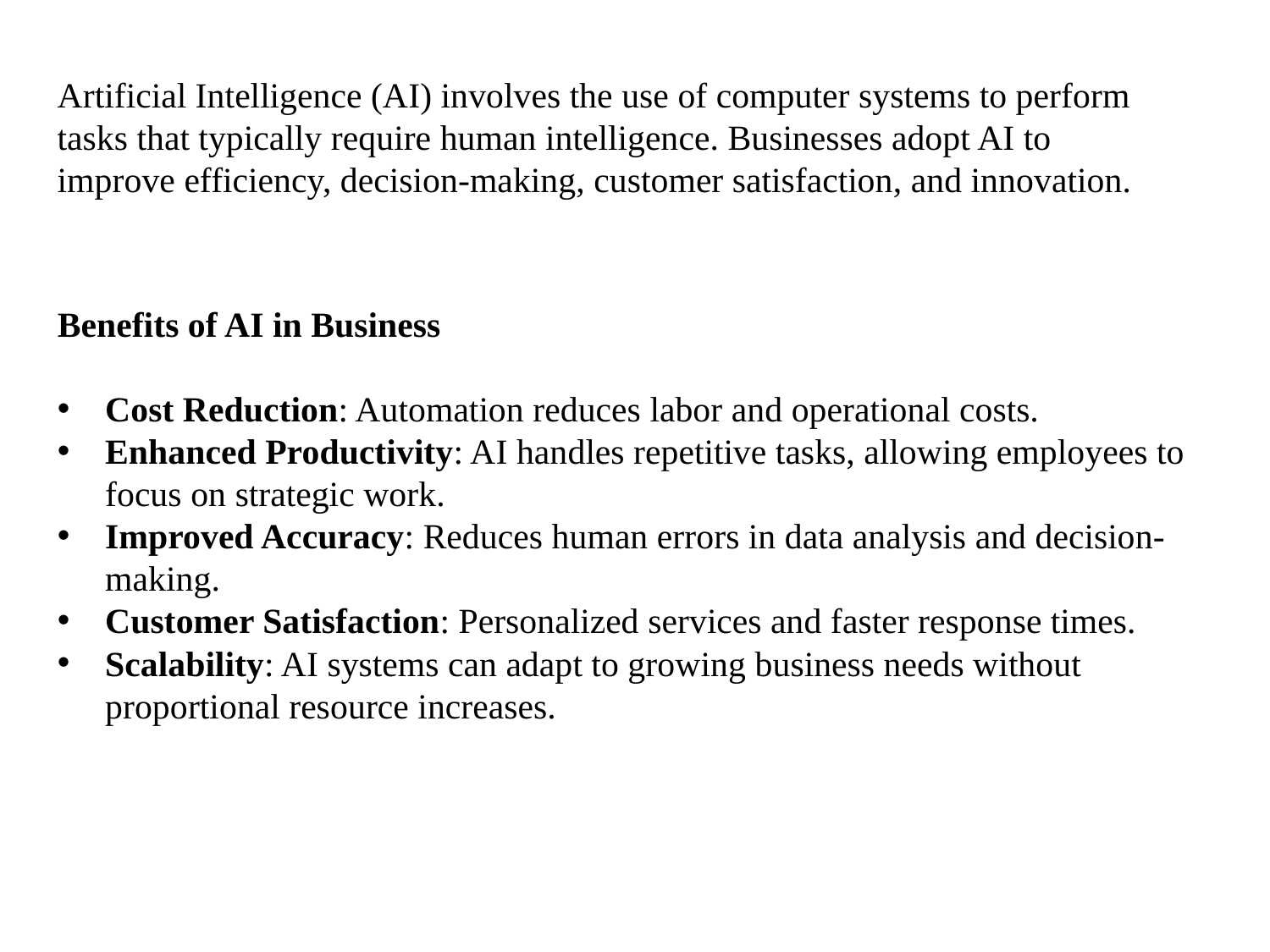

Artificial Intelligence (AI) involves the use of computer systems to perform tasks that typically require human intelligence. Businesses adopt AI to improve efficiency, decision-making, customer satisfaction, and innovation.
Benefits of AI in Business

Cost Reduction: Automation reduces labor and operational costs.
Enhanced Productivity: AI handles repetitive tasks, allowing employees to focus on strategic work.
Improved Accuracy: Reduces human errors in data analysis and decision-making.
Customer Satisfaction: Personalized services and faster response times.
Scalability: AI systems can adapt to growing business needs without proportional resource increases.